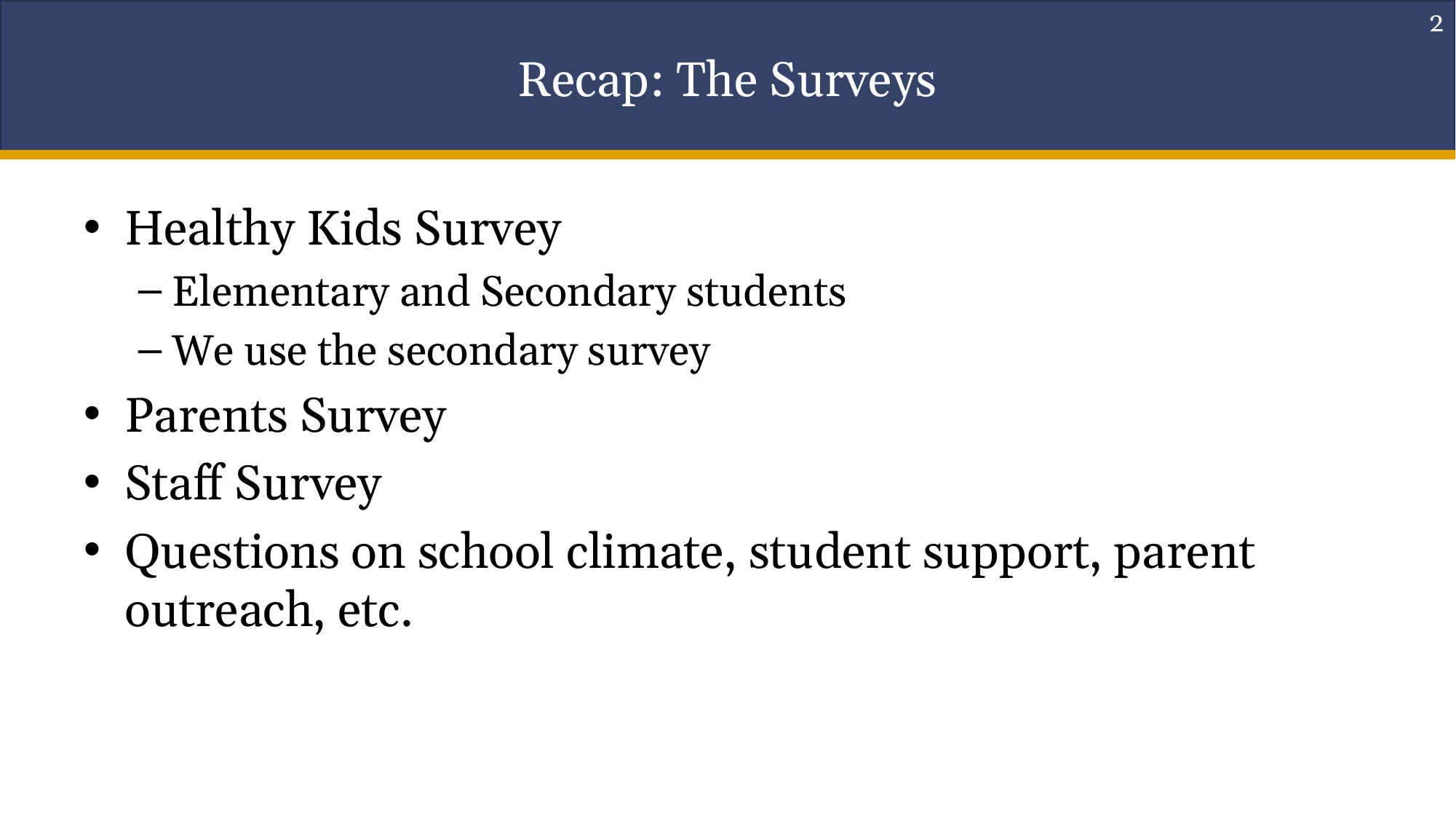

2
# Recap: The Surveys
Healthy Kids Survey
Elementary and Secondary students
We use the secondary survey
Parents Survey
Staff Survey
Questions on school climate, student support, parent outreach, etc.